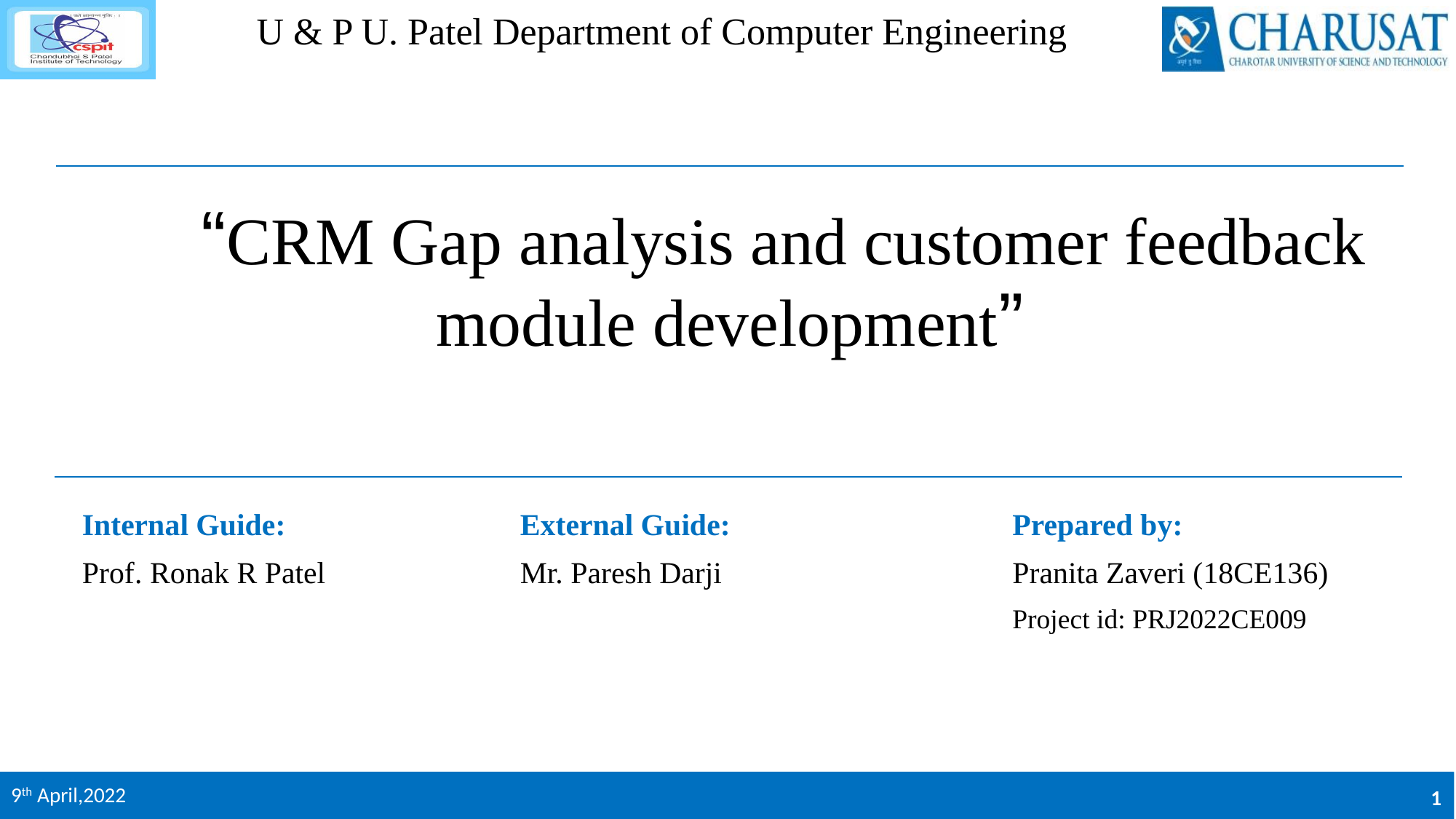

# “CRM Gap analysis and customer feedback module development”
Internal Guide:
Prof. Ronak R Patel
External Guide:
Mr. Paresh Darji
Prepared by:
Pranita Zaveri (18CE136)
Project id: PRJ2022CE009
9th April,2022
1